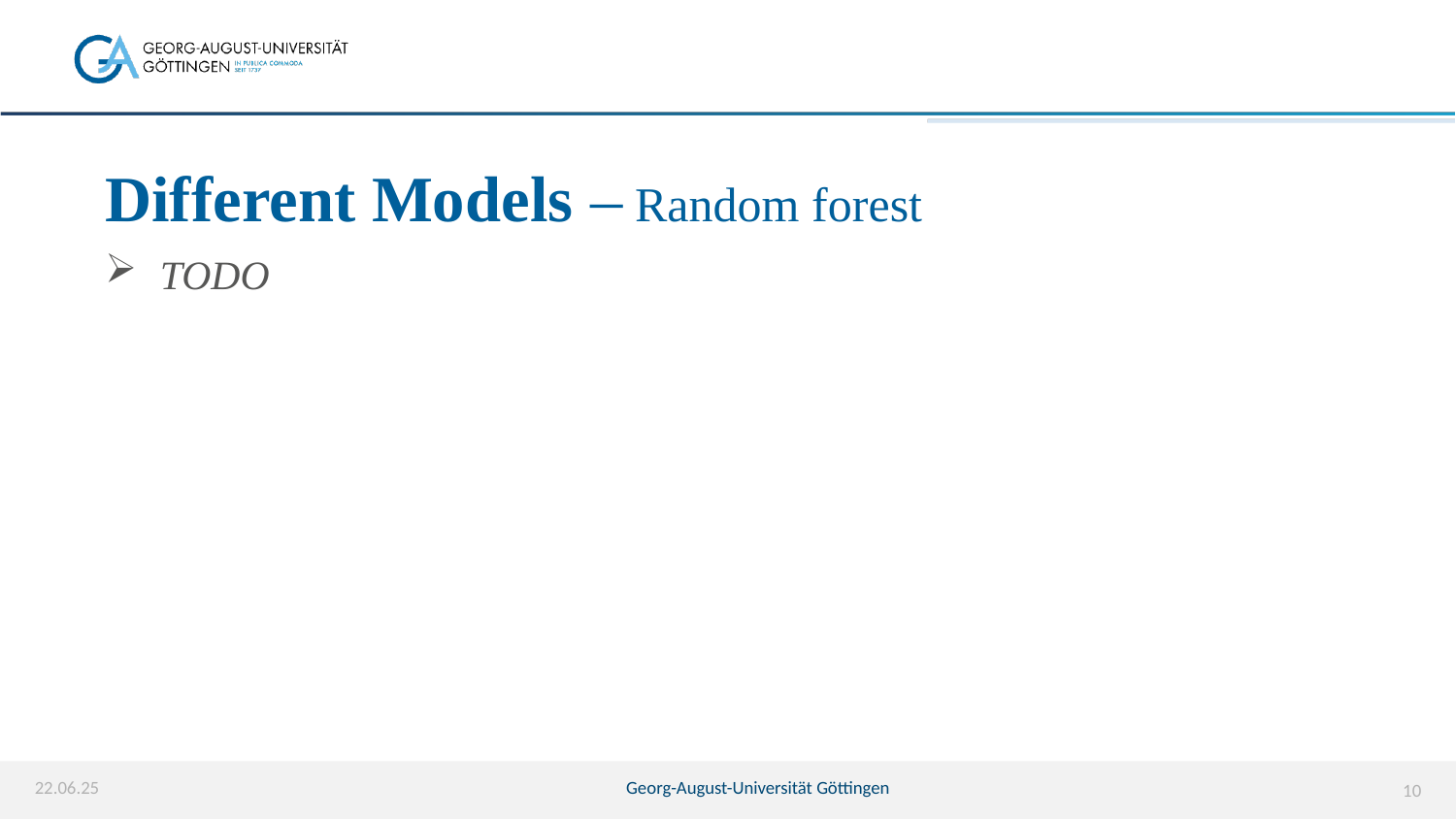

# Different Models – Random forest
TODO
22.06.25
Georg-August-Universität Göttingen
10